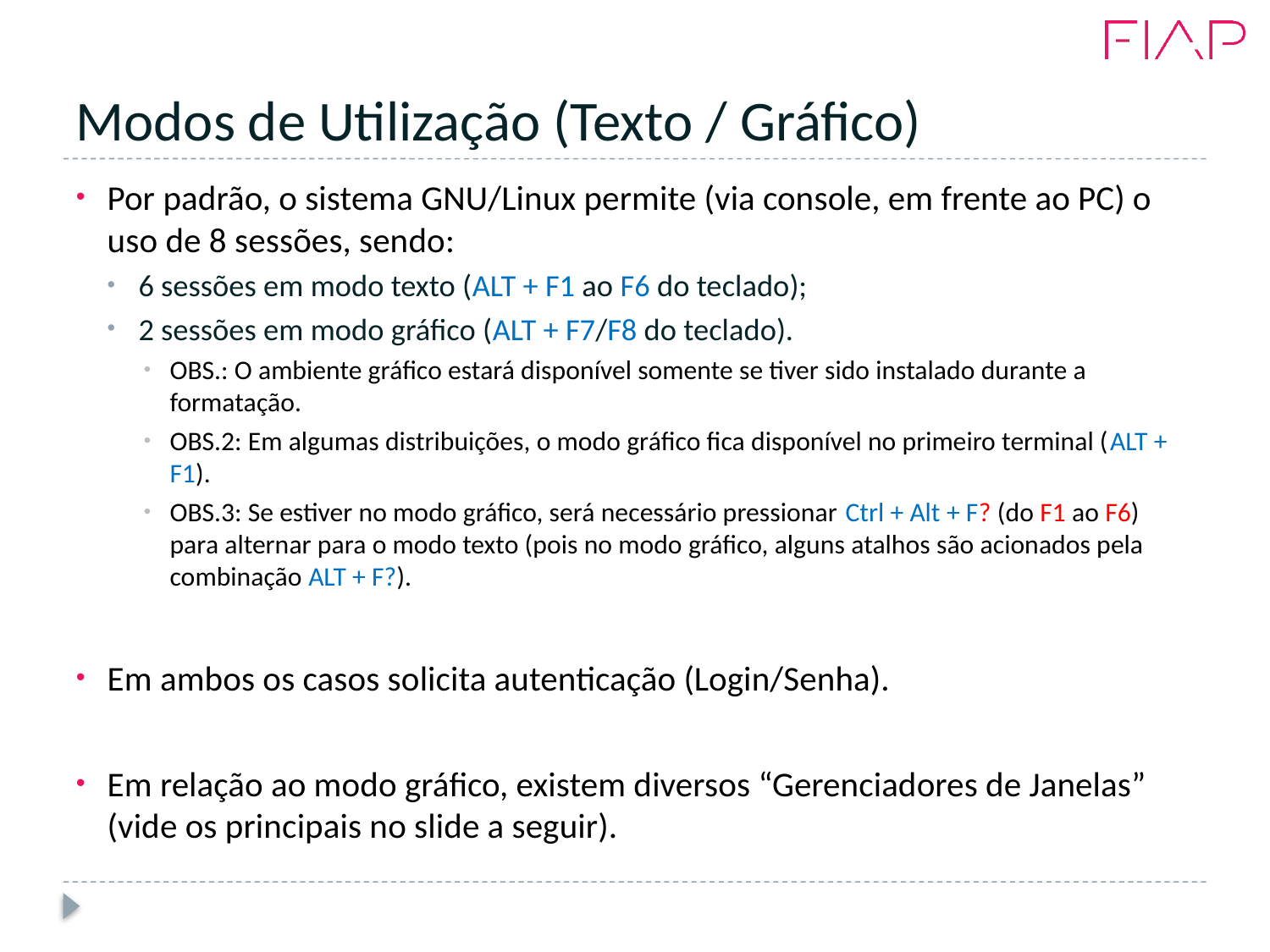

# Modos de Utilização (Texto / Gráfico)
Por padrão, o sistema GNU/Linux permite (via console, em frente ao PC) o uso de 8 sessões, sendo:
6 sessões em modo texto (ALT + F1 ao F6 do teclado);
2 sessões em modo gráfico (ALT + F7/F8 do teclado).
OBS.: O ambiente gráfico estará disponível somente se tiver sido instalado durante a formatação.
OBS.2: Em algumas distribuições, o modo gráfico fica disponível no primeiro terminal (ALT + F1).
OBS.3: Se estiver no modo gráfico, será necessário pressionar 		Ctrl + Alt + F? (do F1 ao F6) para alternar para o modo texto (pois no modo gráfico, alguns atalhos são acionados pela combinação ALT + F?).

Em ambos os casos solicita autenticação (Login/Senha).

Em relação ao modo gráfico, existem diversos “Gerenciadores de Janelas” (vide os principais no slide a seguir).